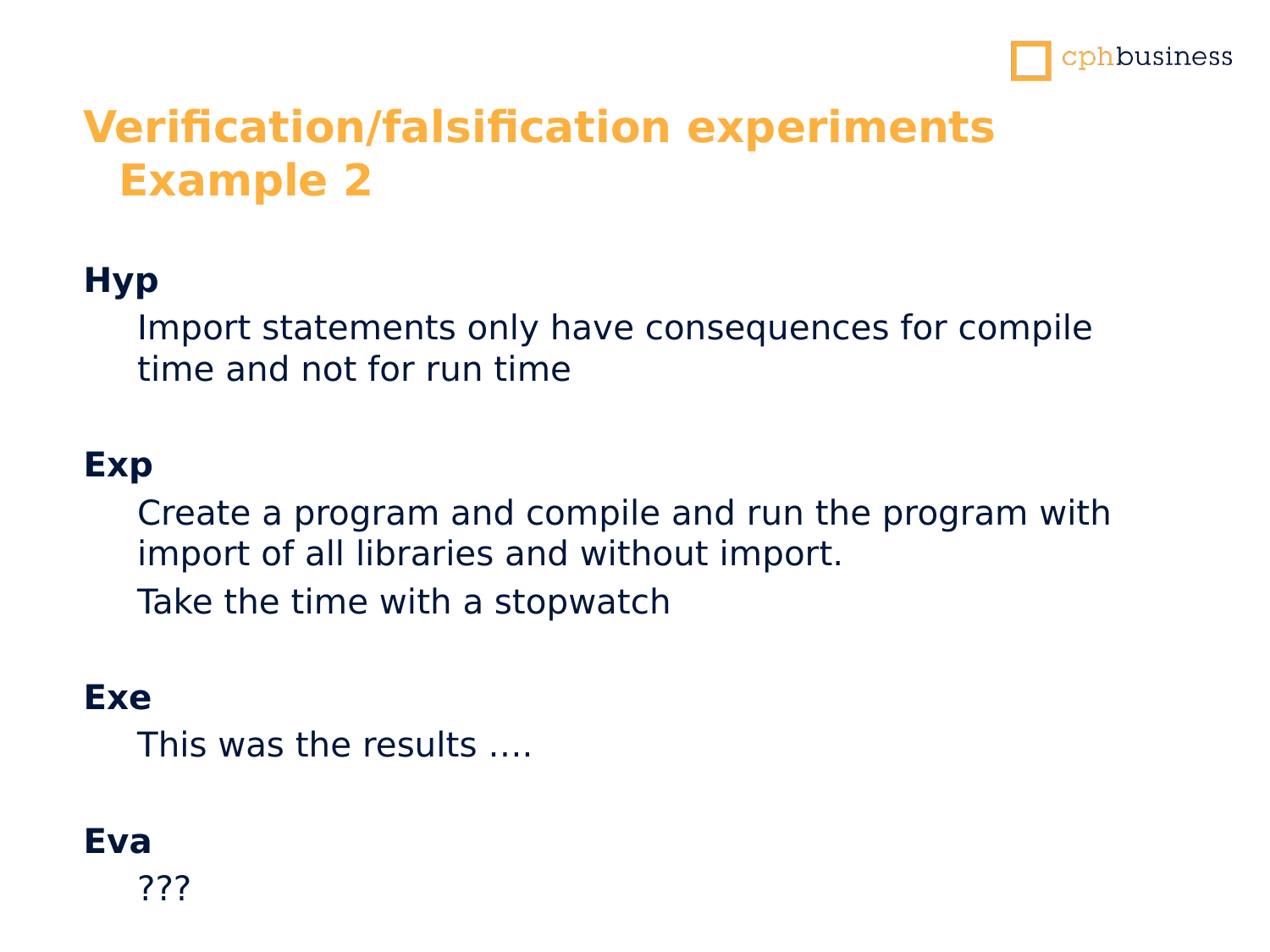

Verification/falsification experiments Example 2
Hyp
Import statements only have consequences for compile time and not for run time

Exp
Create a program and compile and run the program with import of all libraries and without import.
Take the time with a stopwatch

Exe
This was the results ….

Eva
???